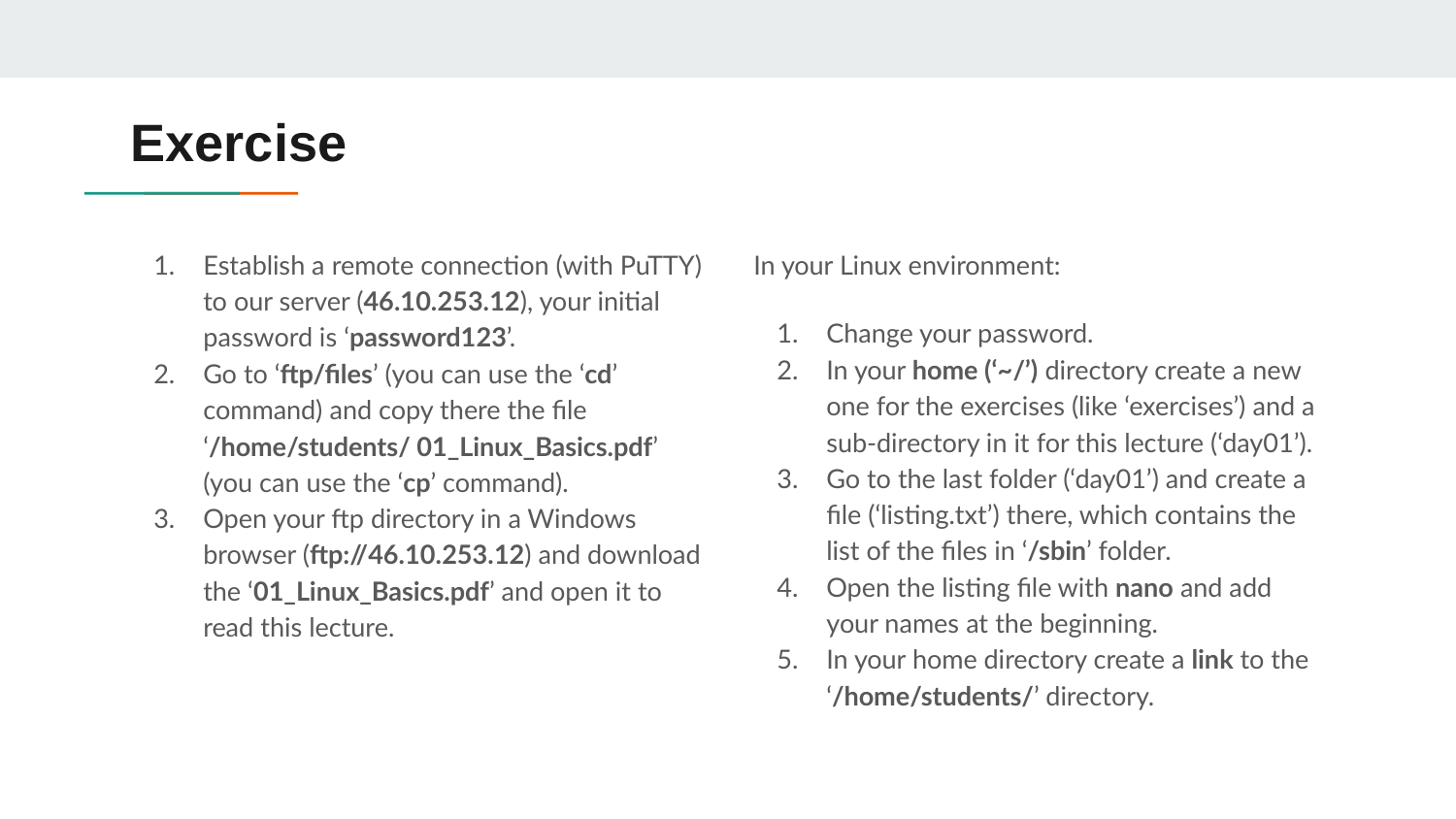

# Exercise
Establish a remote connection (with PuTTY) to our server (46.10.253.12), your initial  password is ‘password123’.
Go to ‘ftp/files’ (you can use the ‘cd’ command) and copy there the file ‘/home/students/ 01_Linux_Basics.pdf’ (you can use the ‘cp’ command).
Open your ftp directory in a Windows browser (ftp://46.10.253.12) and download the ‘01_Linux_Basics.pdf’ and open it to read this lecture.

In your Linux environment:
Change your password.
In your home (‘~/’) directory create a new one for the exercises (like ‘exercises’) and a sub-directory in it for this lecture (‘day01’).
Go to the last folder (‘day01’) and create a file (‘listing.txt’) there, which contains the list of the files in ‘/sbin’ folder.
Open the listing file with nano and add your names at the beginning.
In your home directory create a link to the ‘/home/students/’ directory.